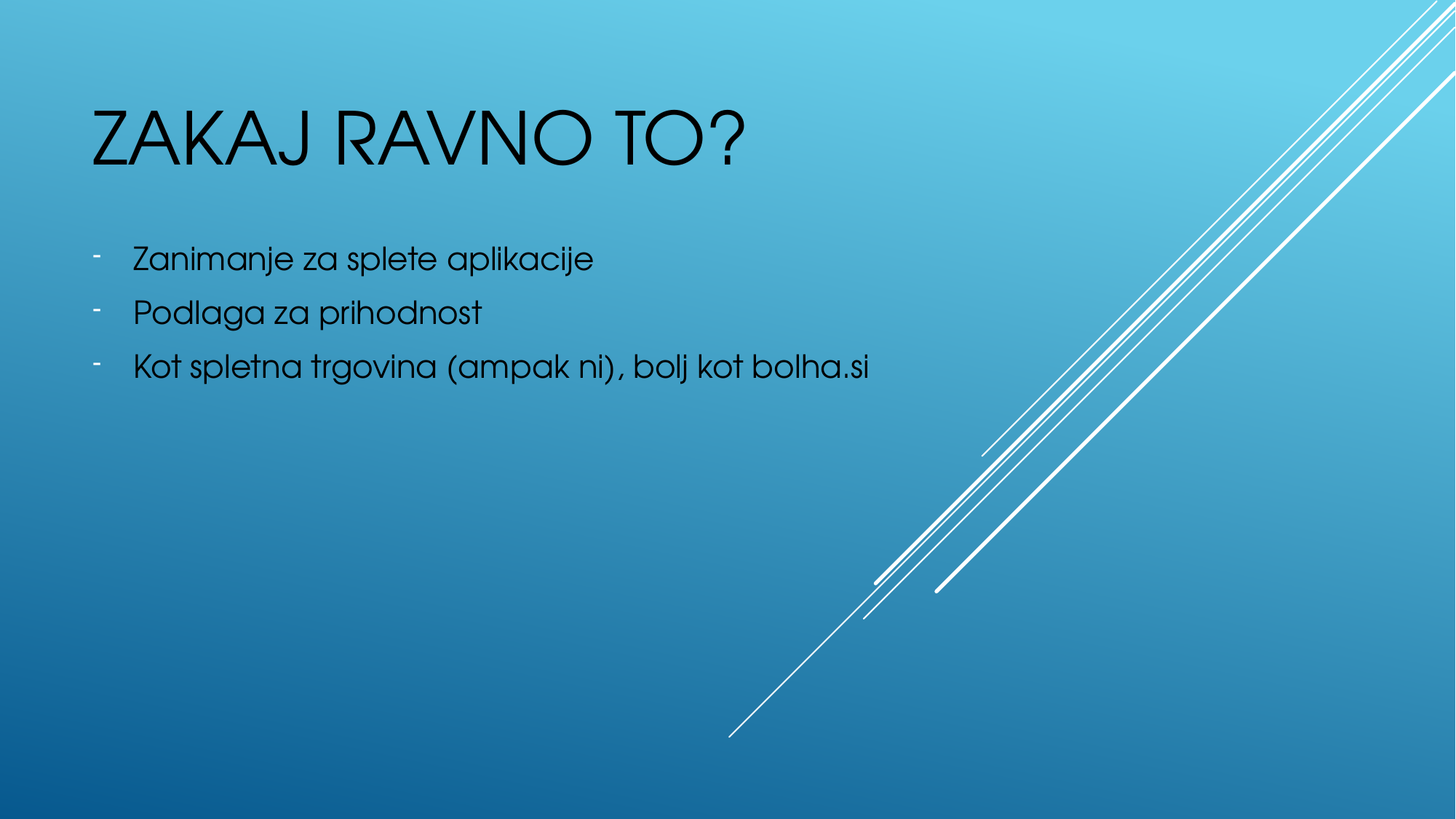

# Zakaj ravno to?
Zanimanje za splete aplikacije
Podlaga za prihodnost
Kot spletna trgovina (ampak ni), bolj kot bolha.si